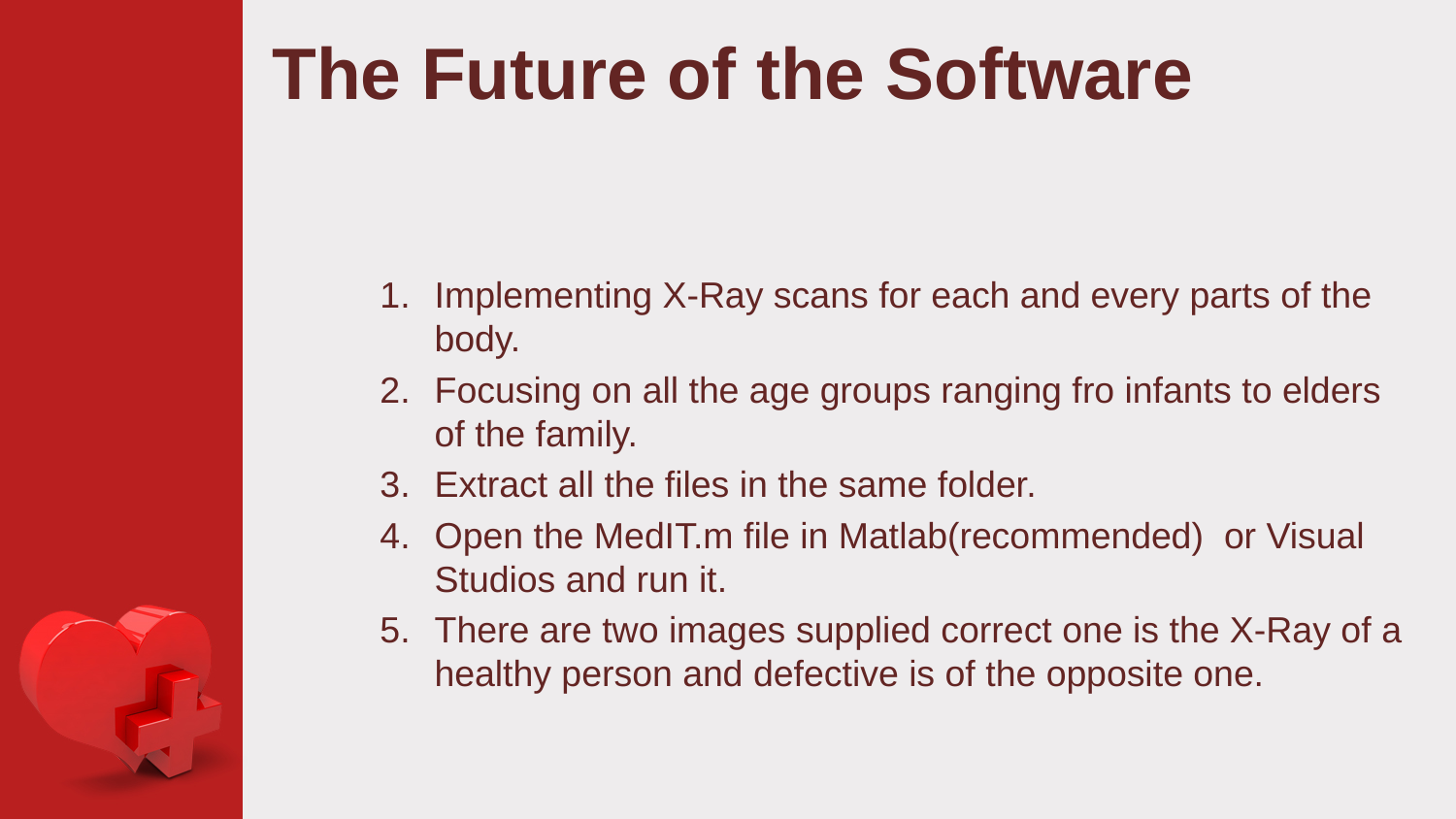

# The Future of the Software

Implementing X-Ray scans for each and every parts of the body.
Focusing on all the age groups ranging fro infants to elders of the family.
Extract all the files in the same folder.
Open the MedIT.m file in Matlab(recommended)  or Visual Studios and run it.
There are two images supplied correct one is the X-Ray of a healthy person and defective is of the opposite one.